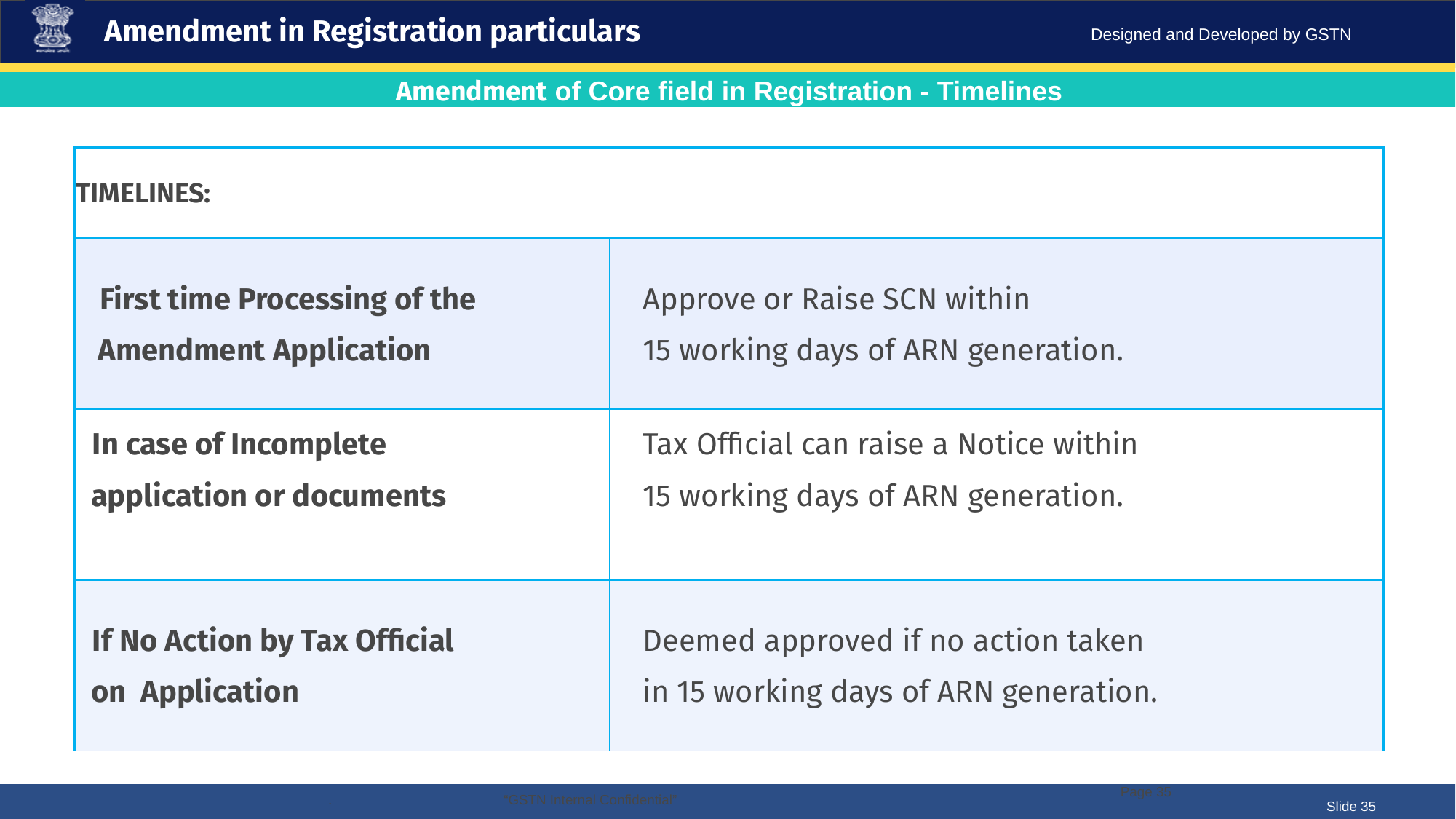

Amendment in Registration particulars
Amendment of Core field in Registration - Timelines
| TIMELINES: |  |
| --- | --- |
| First time Processing of the Amendment Application | Approve or Raise SCN within 15 working days of ARN generation. |
| In case of Incomplete application or documents | Tax Official can raise a Notice within 15 working days of ARN generation. |
| If No Action by Tax Official on Application | Deemed approved if no action taken in 15 working days of ARN generation. |

Page 35